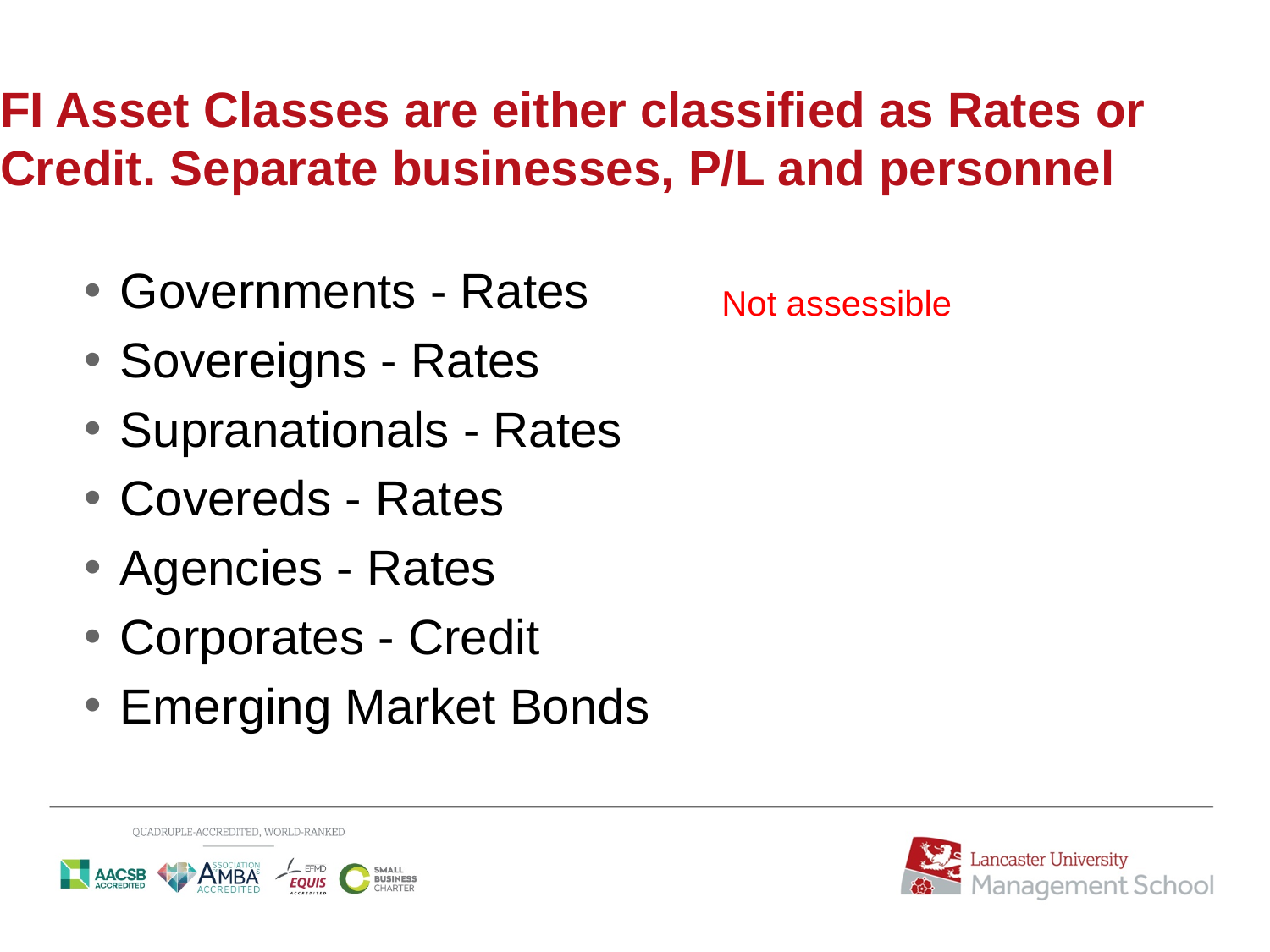

# FI Asset Classes are either classified as Rates or Credit. Separate businesses, P/L and personnel
Governments - Rates
Sovereigns - Rates
Supranationals - Rates
Covereds - Rates
Agencies - Rates
Corporates - Credit
Emerging Market Bonds

Not assessible